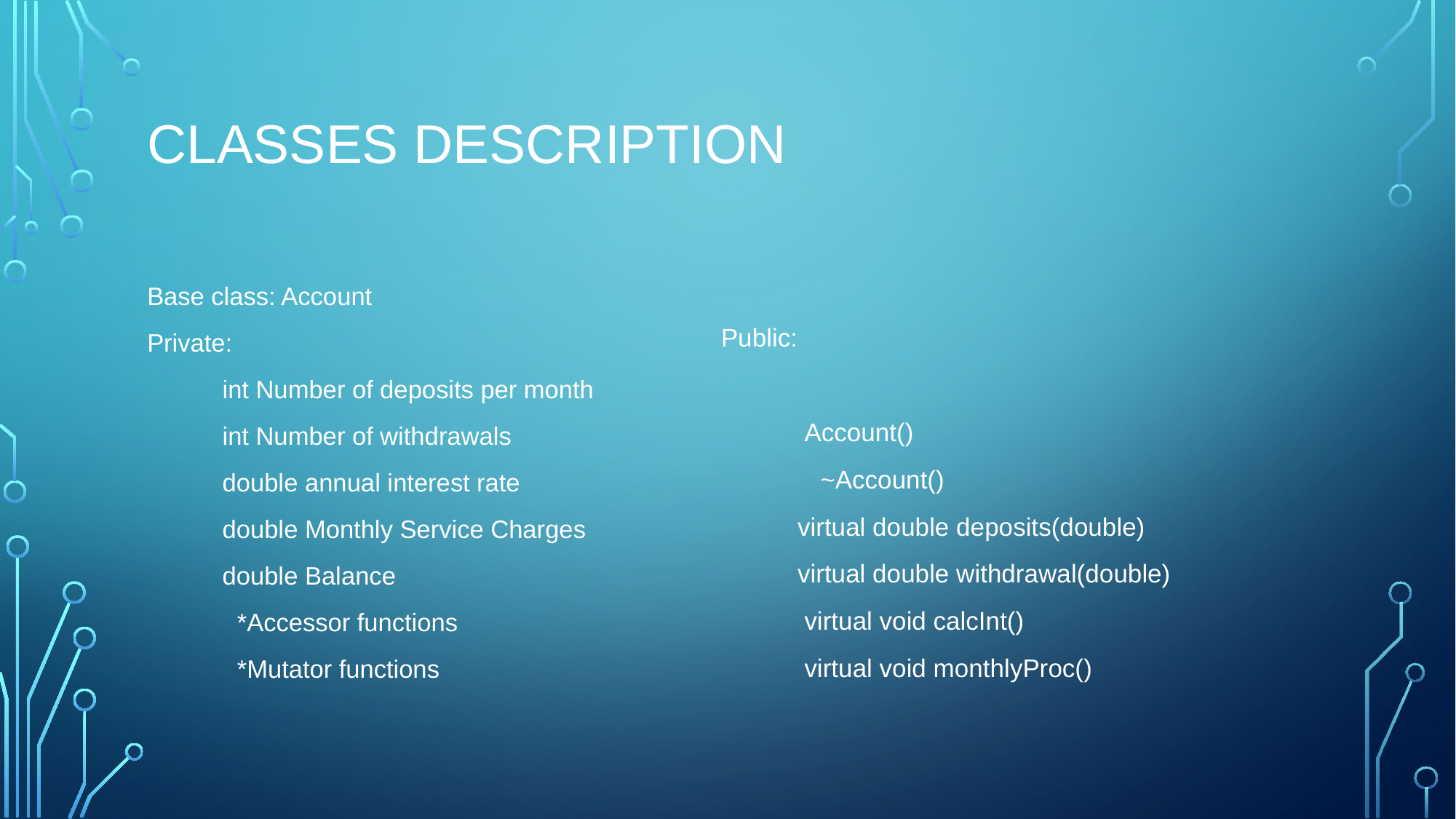

# Classes description
Base class: Account
Private:
	int Number of deposits per month
	int Number of withdrawals
	double annual interest rate
	double Monthly Service Charges
	double Balance
             *Accessor functions
             *Mutator functions

Public:

	 Account()
              ~Account()
	virtual double deposits(double)
	virtual double withdrawal(double)
	 virtual void calcInt()
	 virtual void monthlyProc()